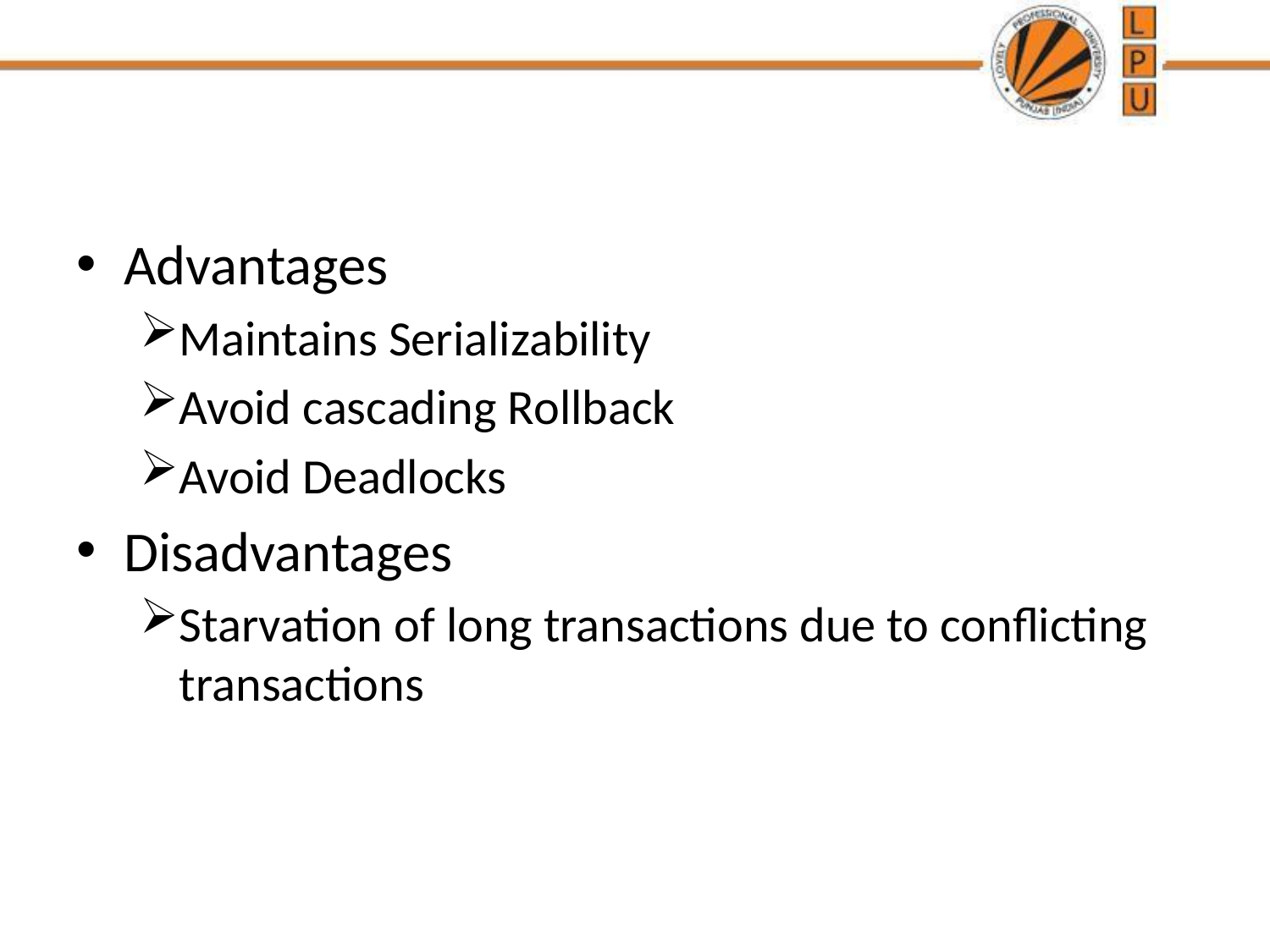

Advantages
Maintains Serializability
Avoid cascading Rollback
Avoid Deadlocks
Disadvantages
Starvation of long transactions due to conflicting transactions